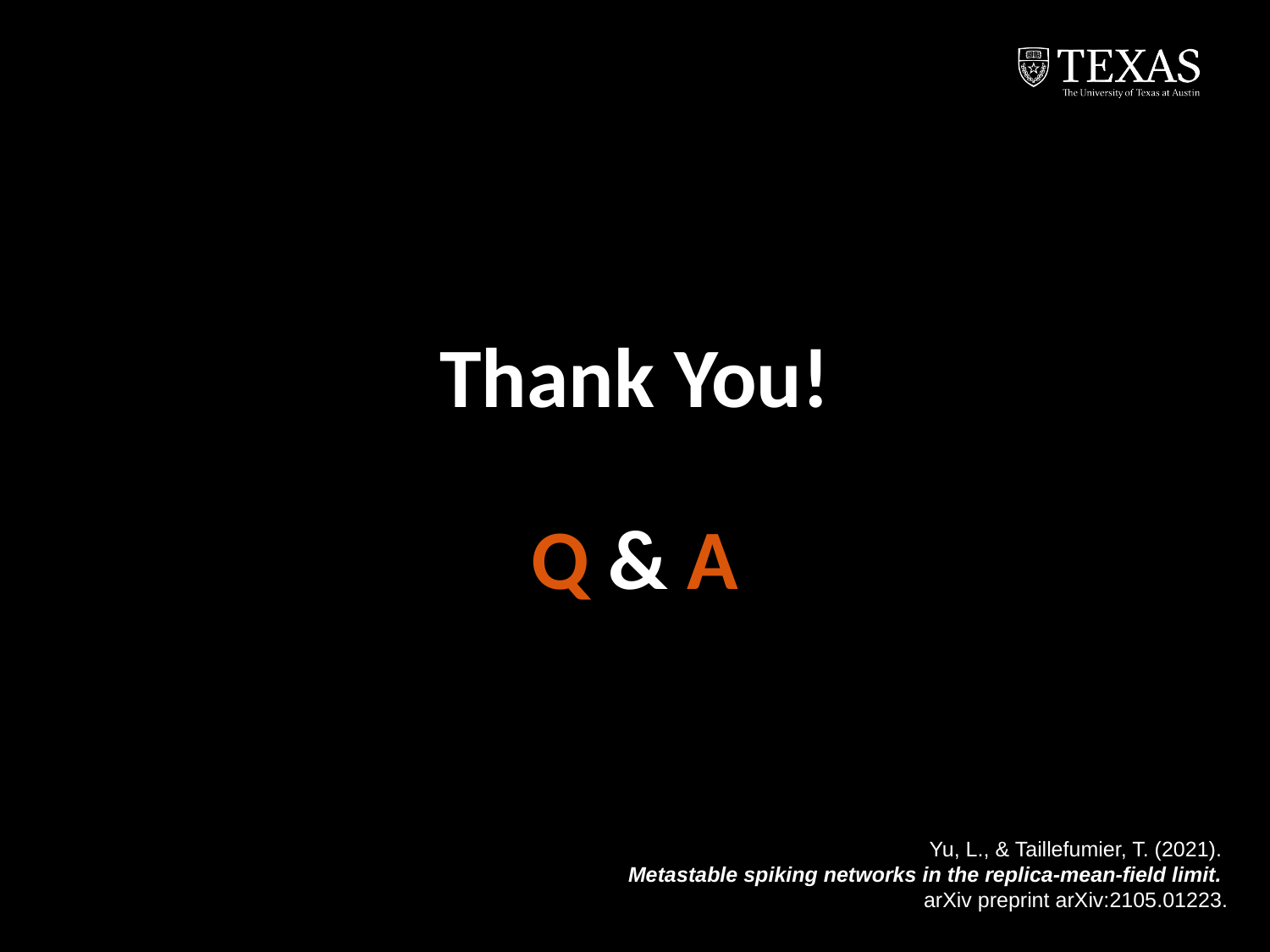

Thank You!

Q & A
Yu, L., & Taillefumier, T. (2021).
Metastable spiking networks in the replica-mean-field limit.
arXiv preprint arXiv:2105.01223.